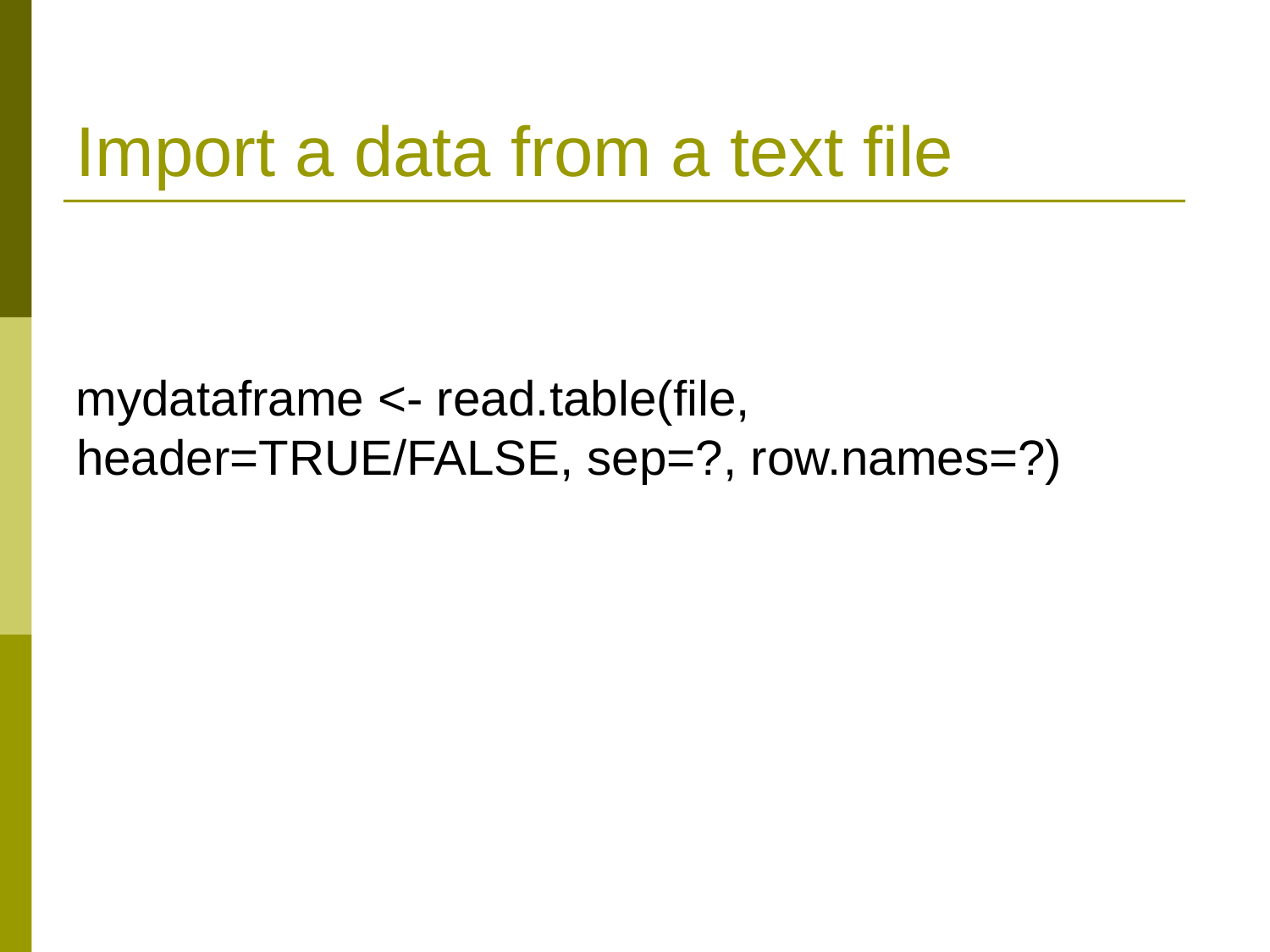

# Import a data from a text file

mydataframe <- read.table(file, header=TRUE/FALSE, sep=?, row.names=?)